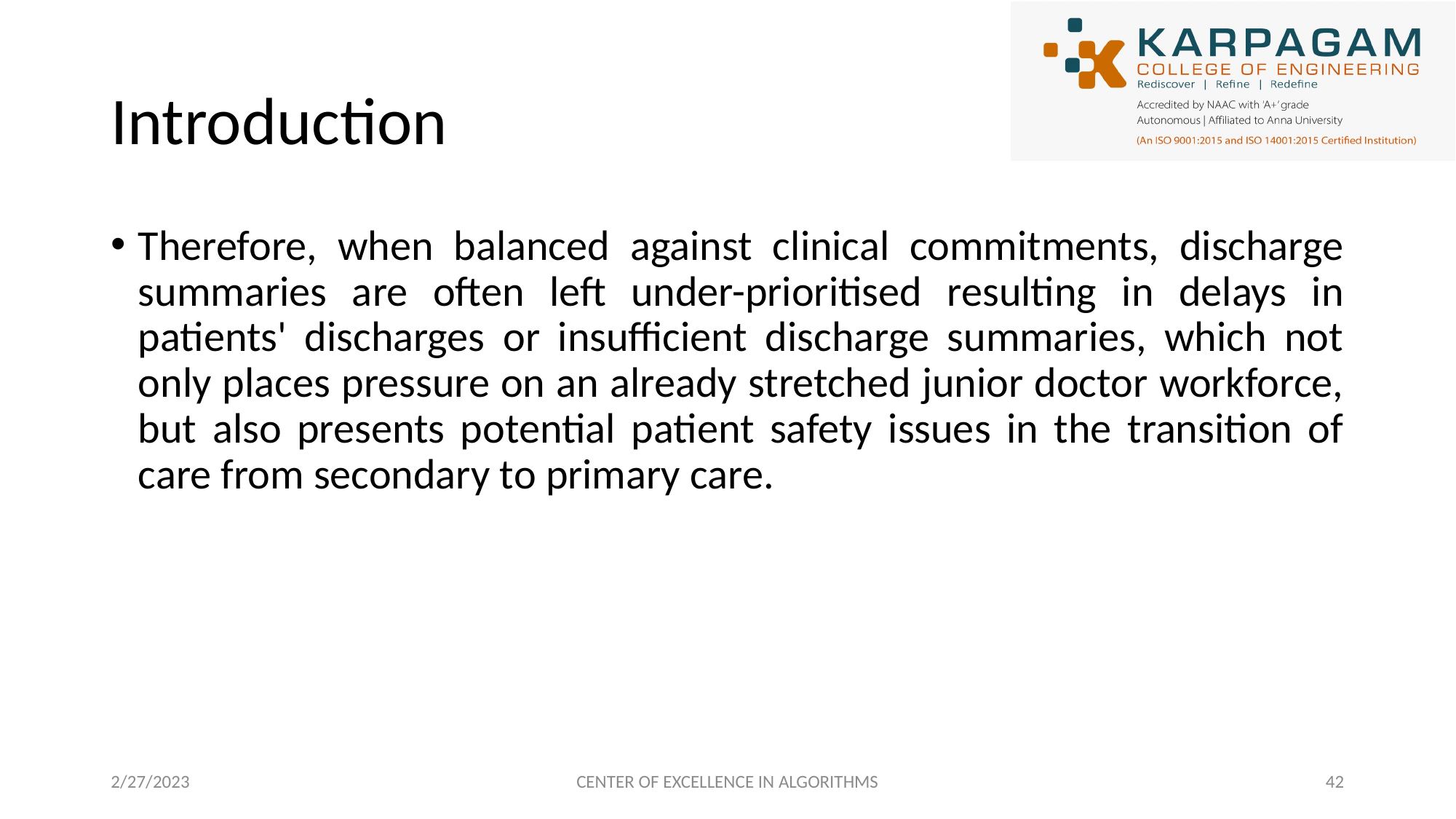

# Introduction
Therefore, when balanced against clinical commitments, discharge summaries are often left under-prioritised resulting in delays in patients' discharges or insufficient discharge summaries, which not only places pressure on an already stretched junior doctor workforce, but also presents potential patient safety issues in the transition of care from secondary to primary care.
2/27/2023
CENTER OF EXCELLENCE IN ALGORITHMS
42